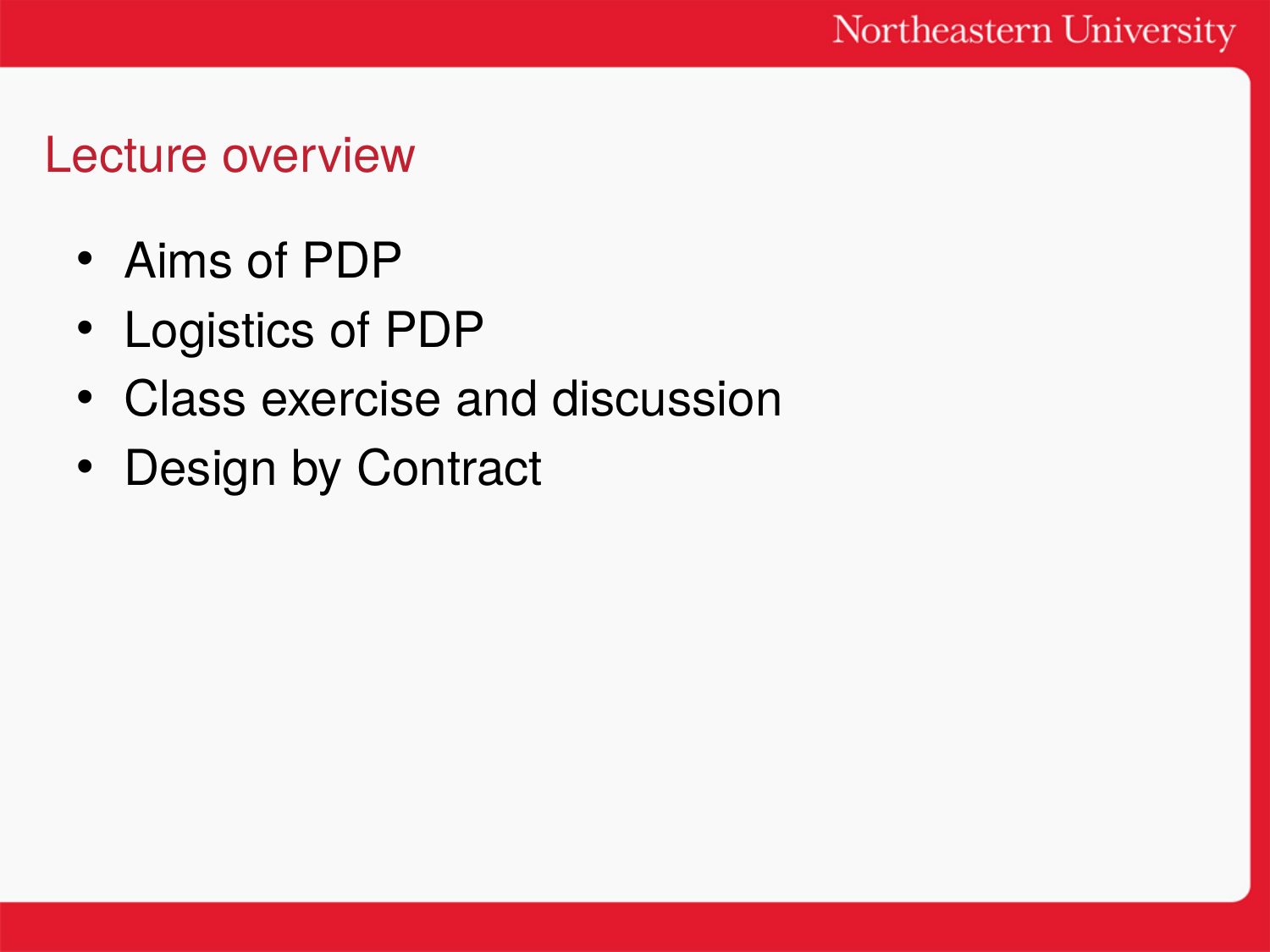

# Lecture overview
Aims of PDP
Logistics of PDP
Class exercise and discussion
Design by Contract